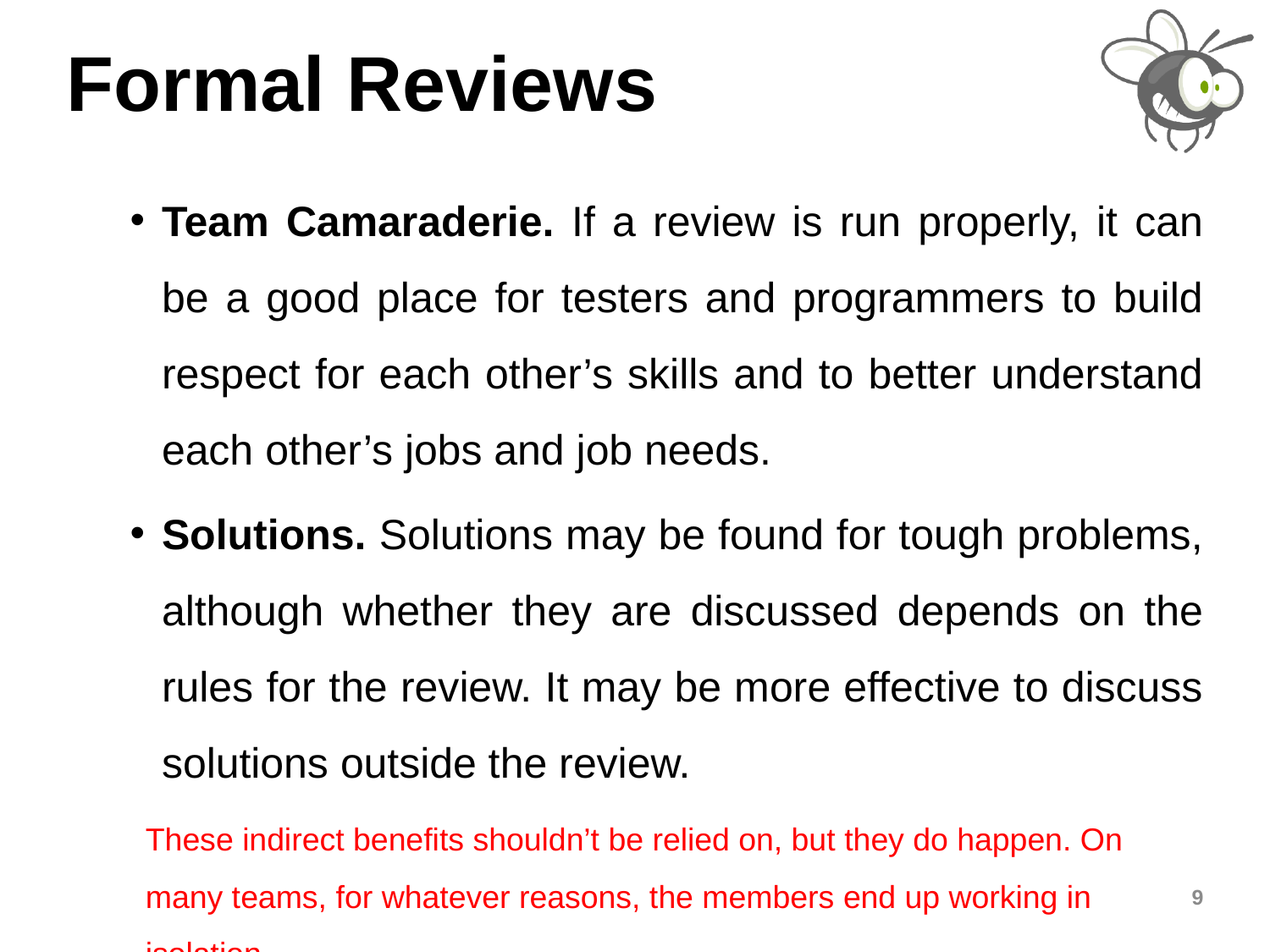

# Formal Reviews
Team Camaraderie. If a review is run properly, it can be a good place for testers and programmers to build respect for each other’s skills and to better understand each other’s jobs and job needs.
Solutions. Solutions may be found for tough problems, although whether they are discussed depends on the rules for the review. It may be more effective to discuss solutions outside the review.
These indirect benefits shouldn’t be relied on, but they do happen. On many teams, for whatever reasons, the members end up working in isolation.
9